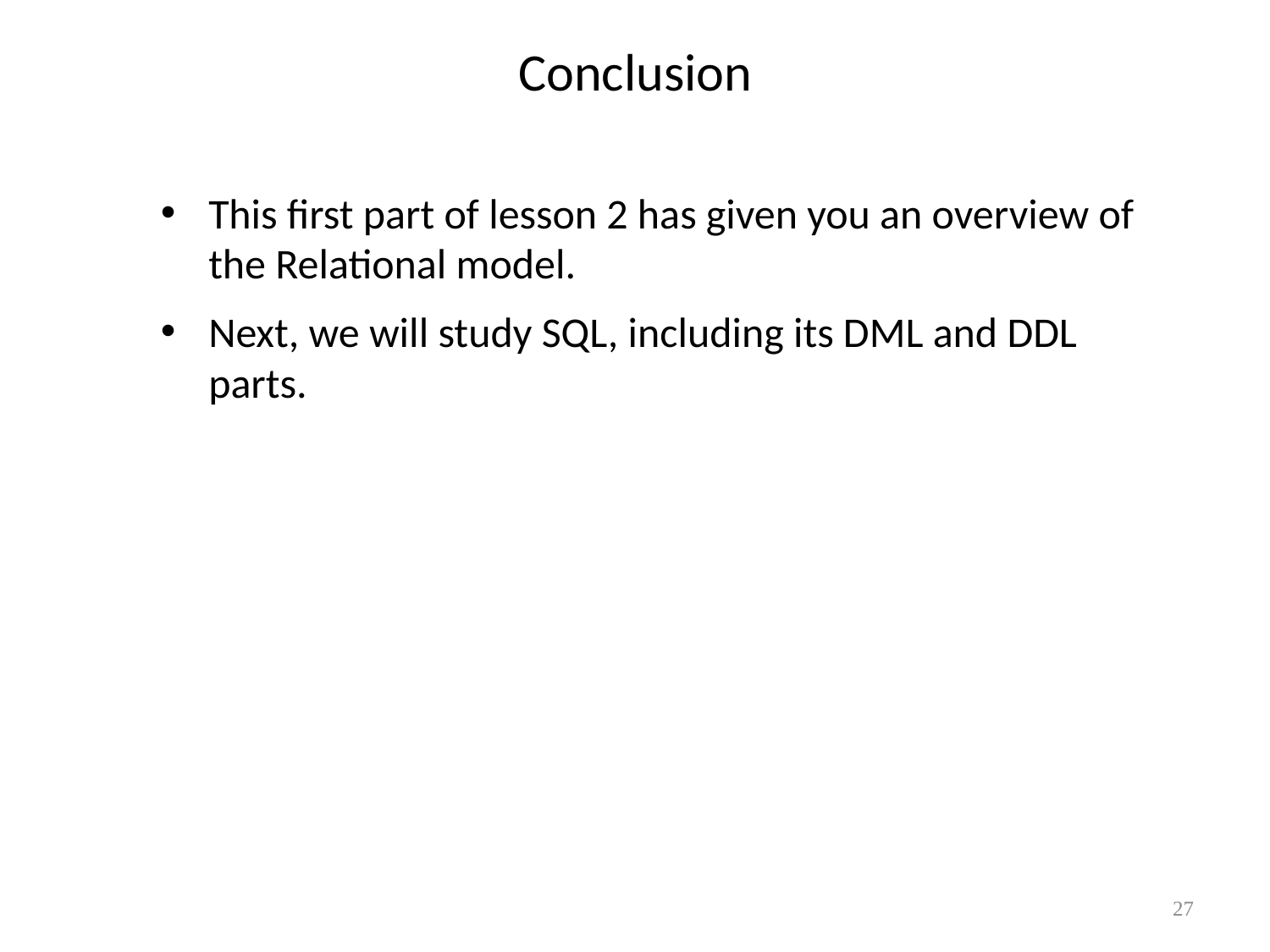

# Conclusion
This first part of lesson 2 has given you an overview of the Relational model.
Next, we will study SQL, including its DML and DDL parts.

27